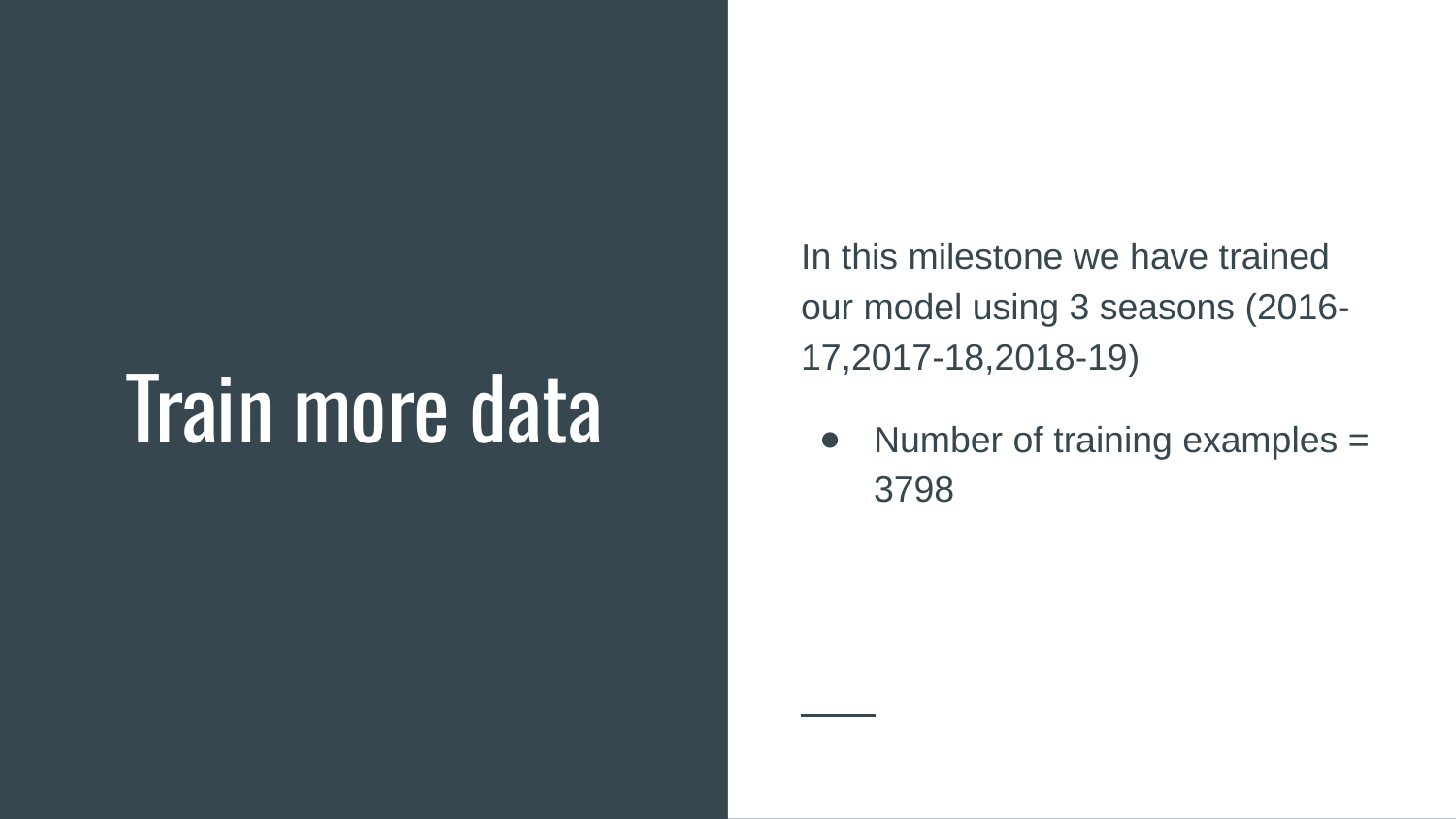

In this milestone we have trained our model using 3 seasons (2016-17,2017-18,2018-19)
Number of training examples = 3798

# Train more data